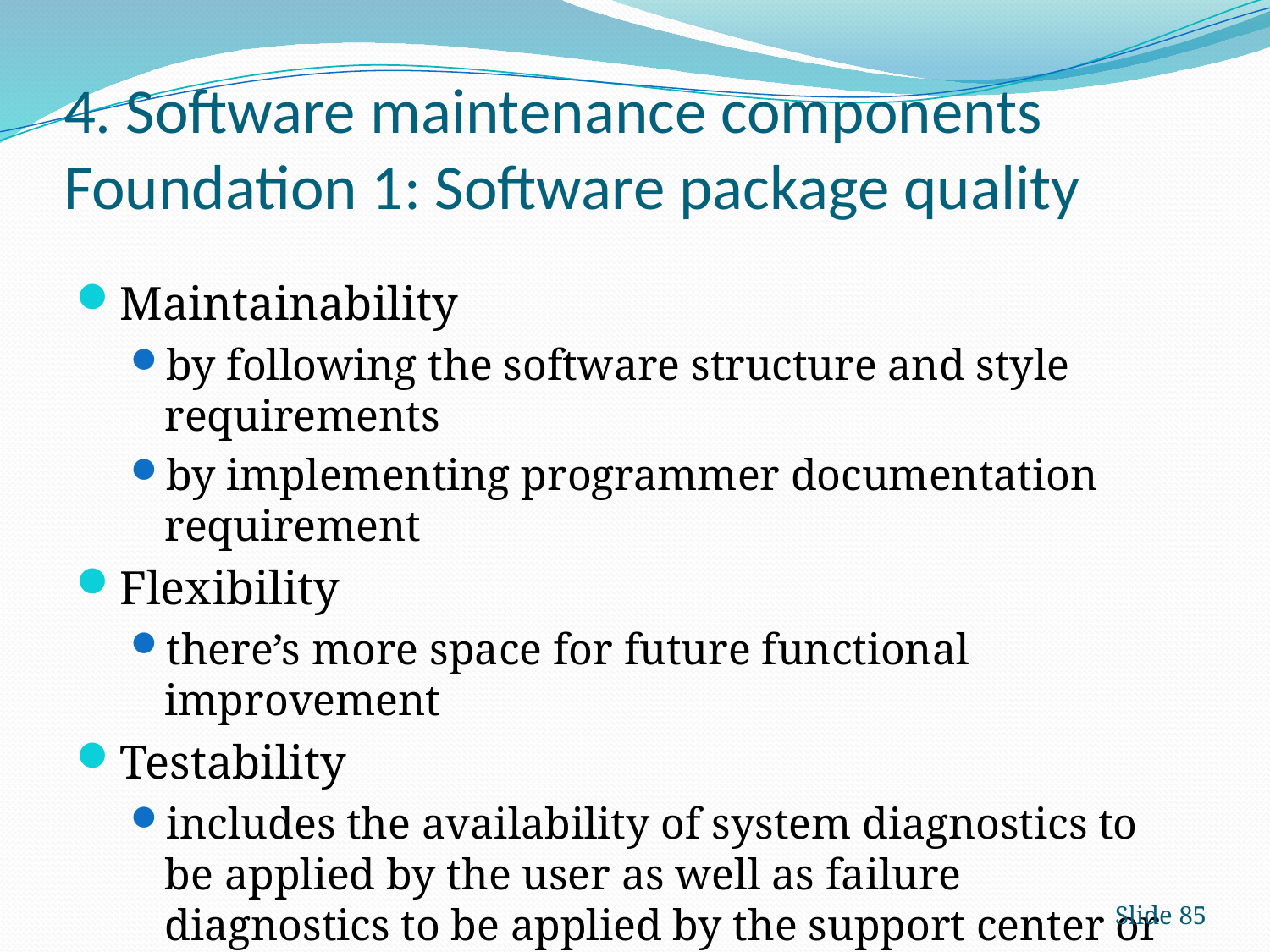

# 4. Software maintenance components Foundation 1: Software package quality
Maintainability
by following the software structure and style requirements
by implementing programmer documentation requirement
Flexibility
there’s more space for future functional improvement
Testability
includes the availability of system diagnostics to be applied by the user as well as failure diagnostics to be applied by the support center or the maintenance staff at the user’s site
Slide 85